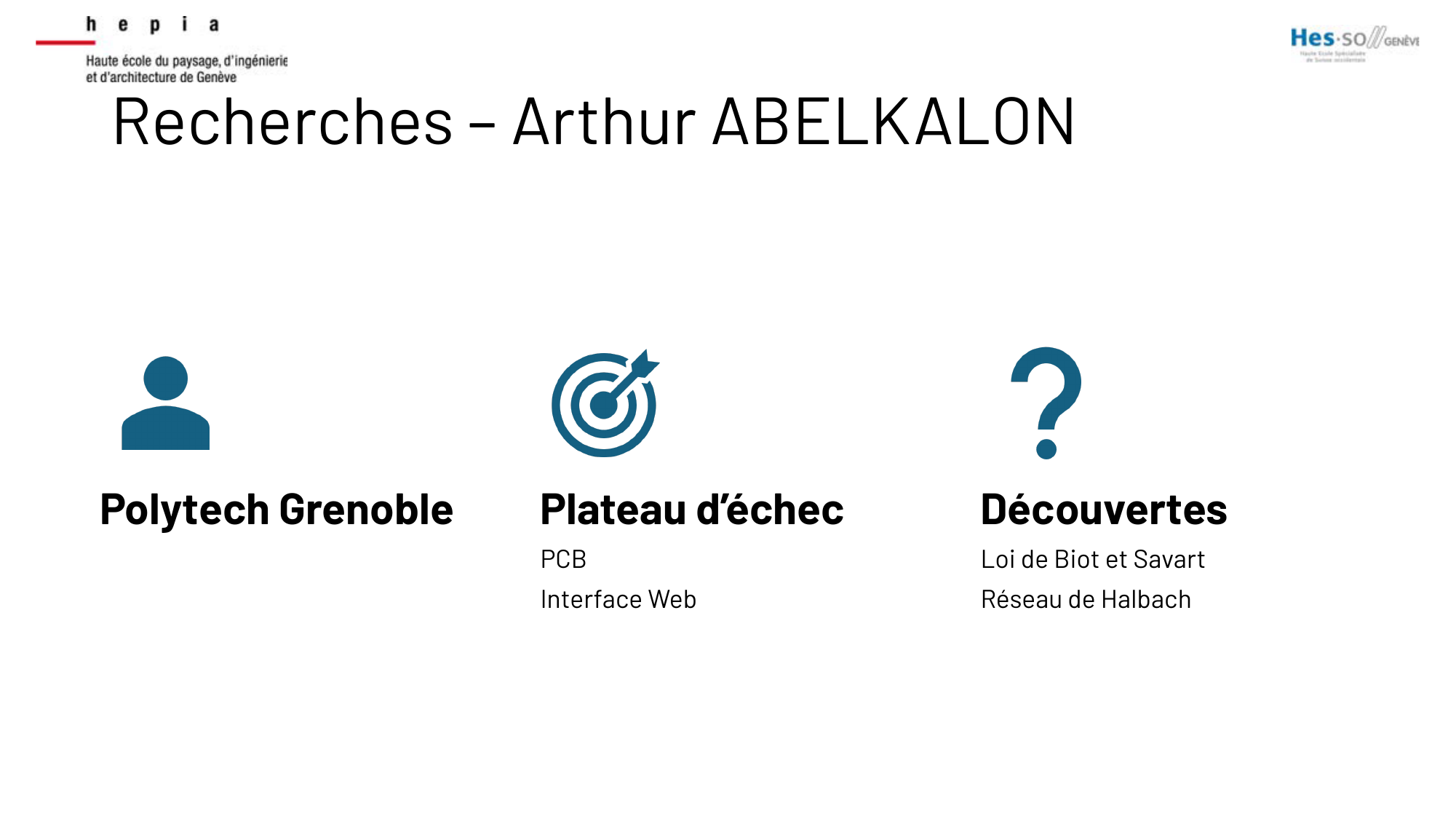

# Recherches – Arthur ABELKALON
Polytech Grenoble
Plateau d’échec
PCB
Interface Web
Découvertes
Loi de Biot et Savart
Réseau de Halbach